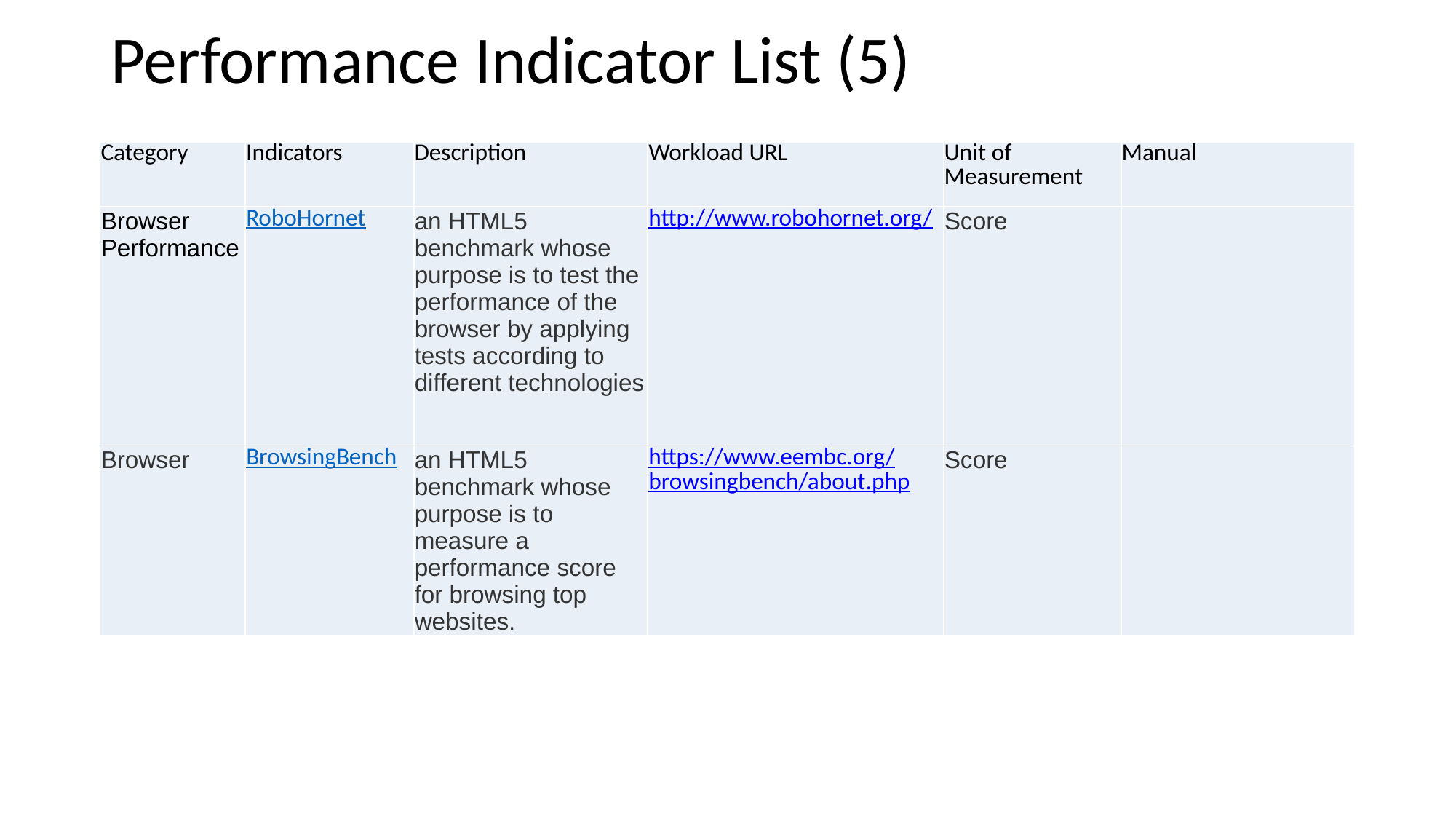

# Performance Indicator List (5)
| Category | Indicators | Description | Workload URL | Unit of Measurement | Manual |
| --- | --- | --- | --- | --- | --- |
| Browser Performance | RoboHornet | an HTML5 benchmark whose purpose is to test the performance of the browser by applying tests according to different technologies | http://www.robohornet.org/ | Score |  |
| Browser | BrowsingBench | an HTML5 benchmark whose purpose is to measure a performance score for browsing top websites. | https://www.eembc.org/browsingbench/about.php | Score |  |